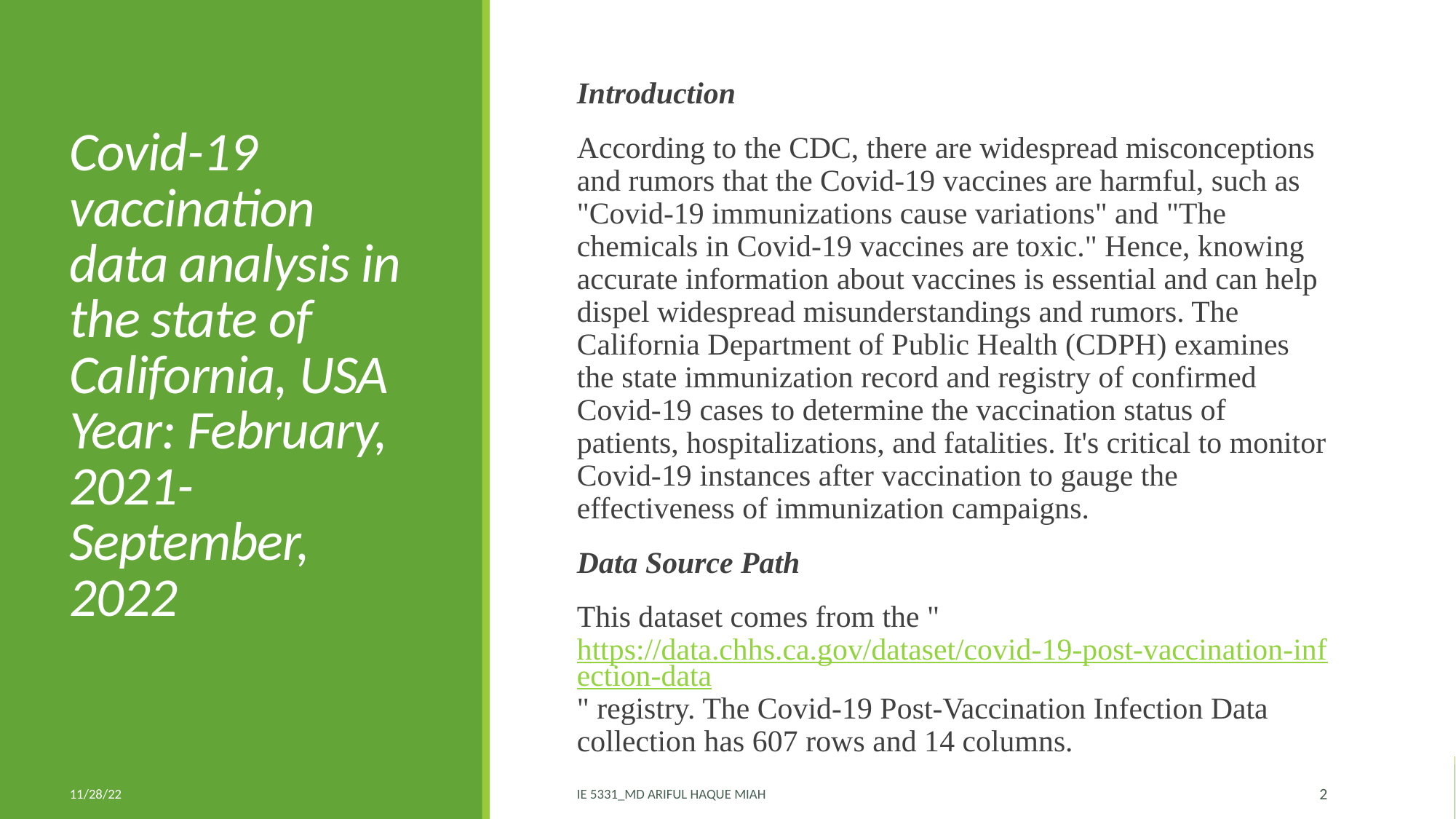

# Covid-19 vaccination data analysis in the state of California, USA Year: February, 2021-September, 2022
Introduction
According to the CDC, there are widespread misconceptions and rumors that the Covid-19 vaccines are harmful, such as "Covid-19 immunizations cause variations" and "The chemicals in Covid-19 vaccines are toxic." Hence, knowing accurate information about vaccines is essential and can help dispel widespread misunderstandings and rumors. The California Department of Public Health (CDPH) examines the state immunization record and registry of confirmed Covid-19 cases to determine the vaccination status of patients, hospitalizations, and fatalities. It's critical to monitor Covid-19 instances after vaccination to gauge the effectiveness of immunization campaigns.
Data Source Path
This dataset comes from the "https://data.chhs.ca.gov/dataset/covid-19-post-vaccination-infection-data" registry. The Covid-19 Post-Vaccination Infection Data collection has 607 rows and 14 columns.

11/28/22
IE 5331_Md Ariful Haque Miah
2